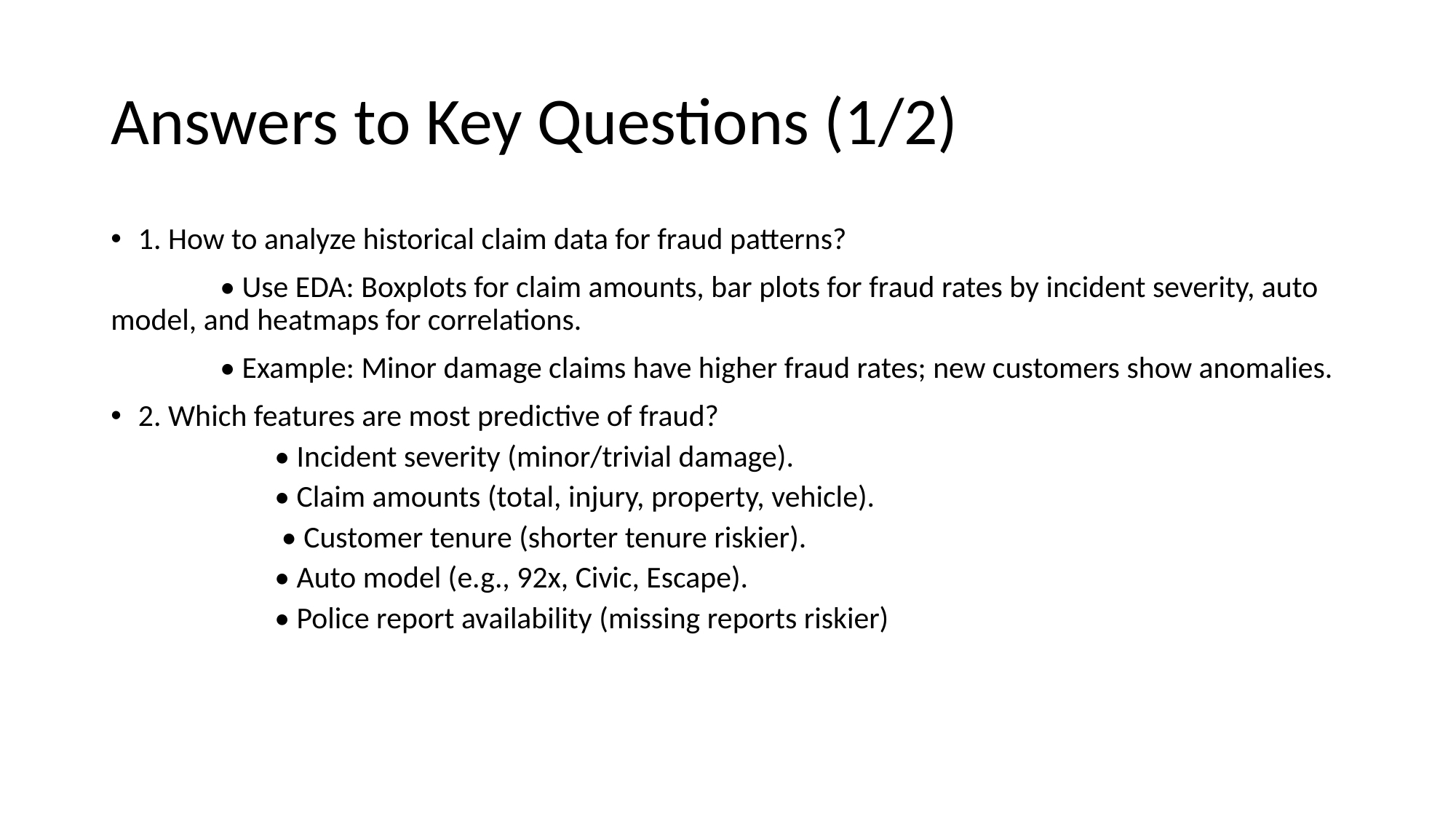

# Answers to Key Questions (1/2)
1. How to analyze historical claim data for fraud patterns?
	• Use EDA: Boxplots for claim amounts, bar plots for fraud rates by incident severity, auto model, and heatmaps for correlations.
	• Example: Minor damage claims have higher fraud rates; new customers show anomalies.
2. Which features are most predictive of fraud?
	• Incident severity (minor/trivial damage).
	• Claim amounts (total, injury, property, vehicle).
	 • Customer tenure (shorter tenure riskier).
	• Auto model (e.g., 92x, Civic, Escape).
	• Police report availability (missing reports riskier)